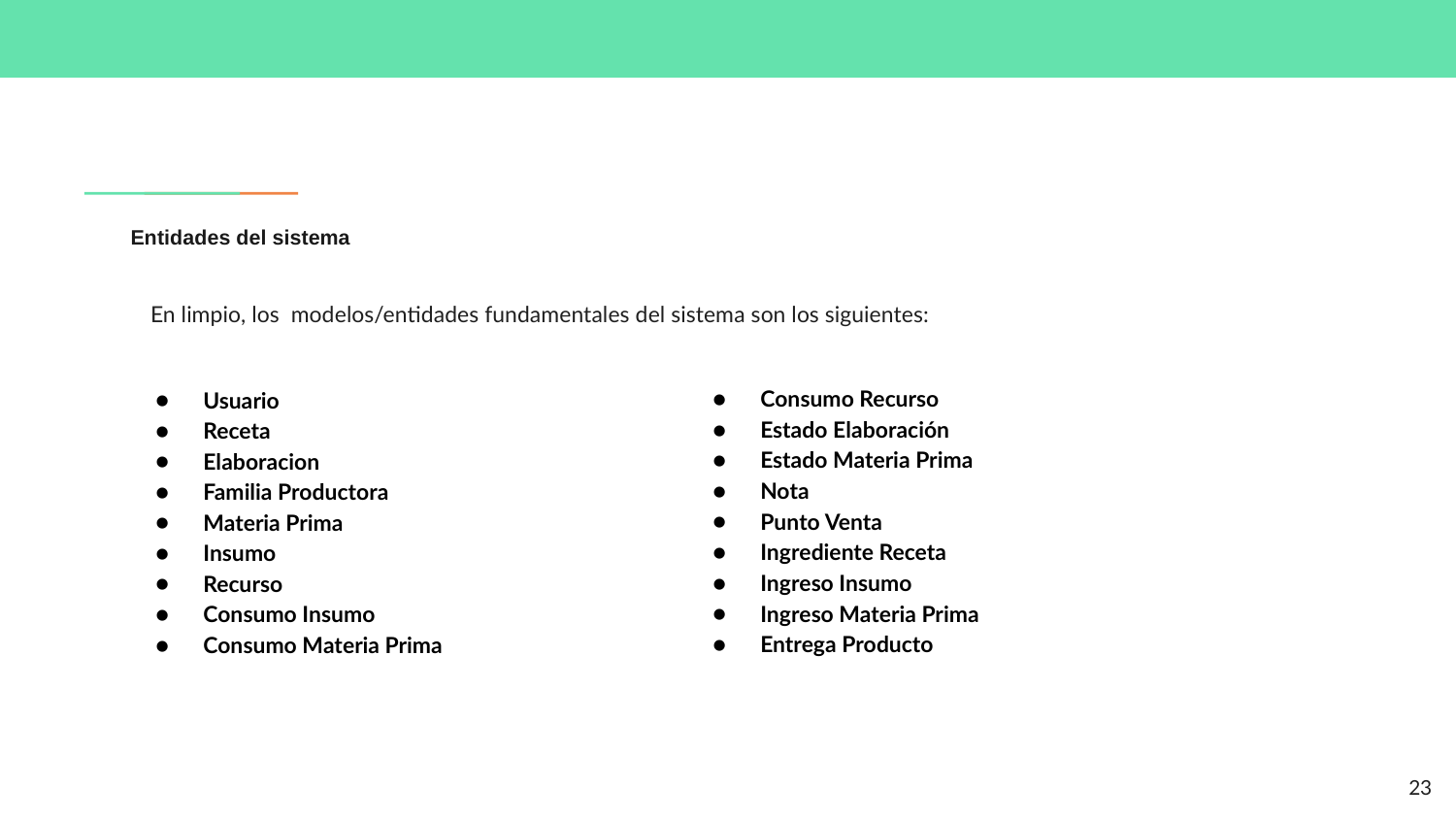

# Entidades del sistema

En limpio, los  modelos/entidades fundamentales del sistema son los siguientes:
Consumo Recurso
Estado Elaboración
Estado Materia Prima
Nota
Punto Venta
Ingrediente Receta
Ingreso Insumo
Ingreso Materia Prima
Entrega Producto

Usuario
Receta
Elaboracion
Familia Productora
Materia Prima
Insumo
Recurso
Consumo Insumo
Consumo Materia Prima
23